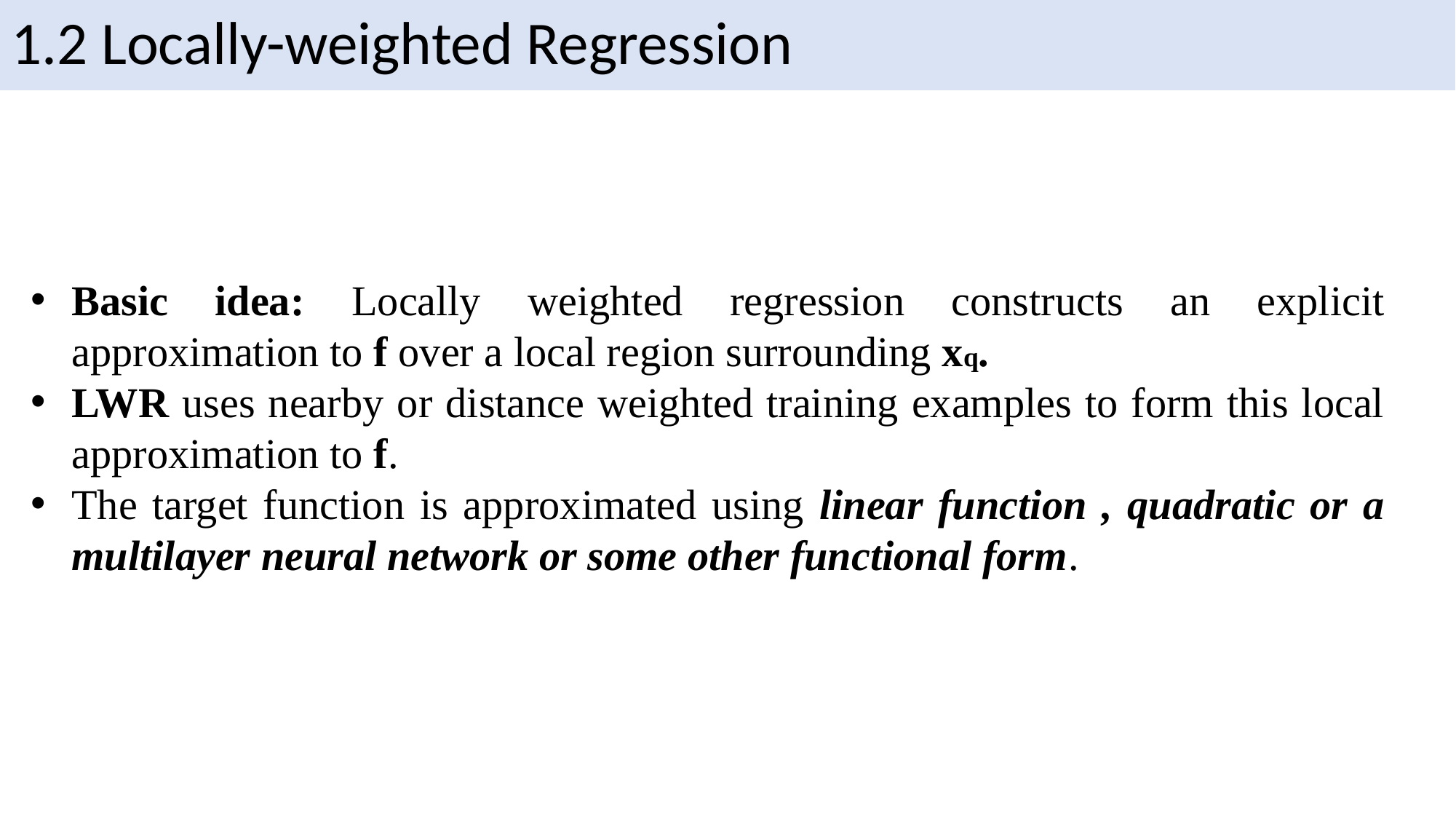

# 1.2 Locally-weighted Regression
Basic idea: Locally weighted regression constructs an explicit approximation to f over a local region surrounding xq.
LWR uses nearby or distance weighted training examples to form this local approximation to f.
The target function is approximated using linear function , quadratic or a multilayer neural network or some other functional form.